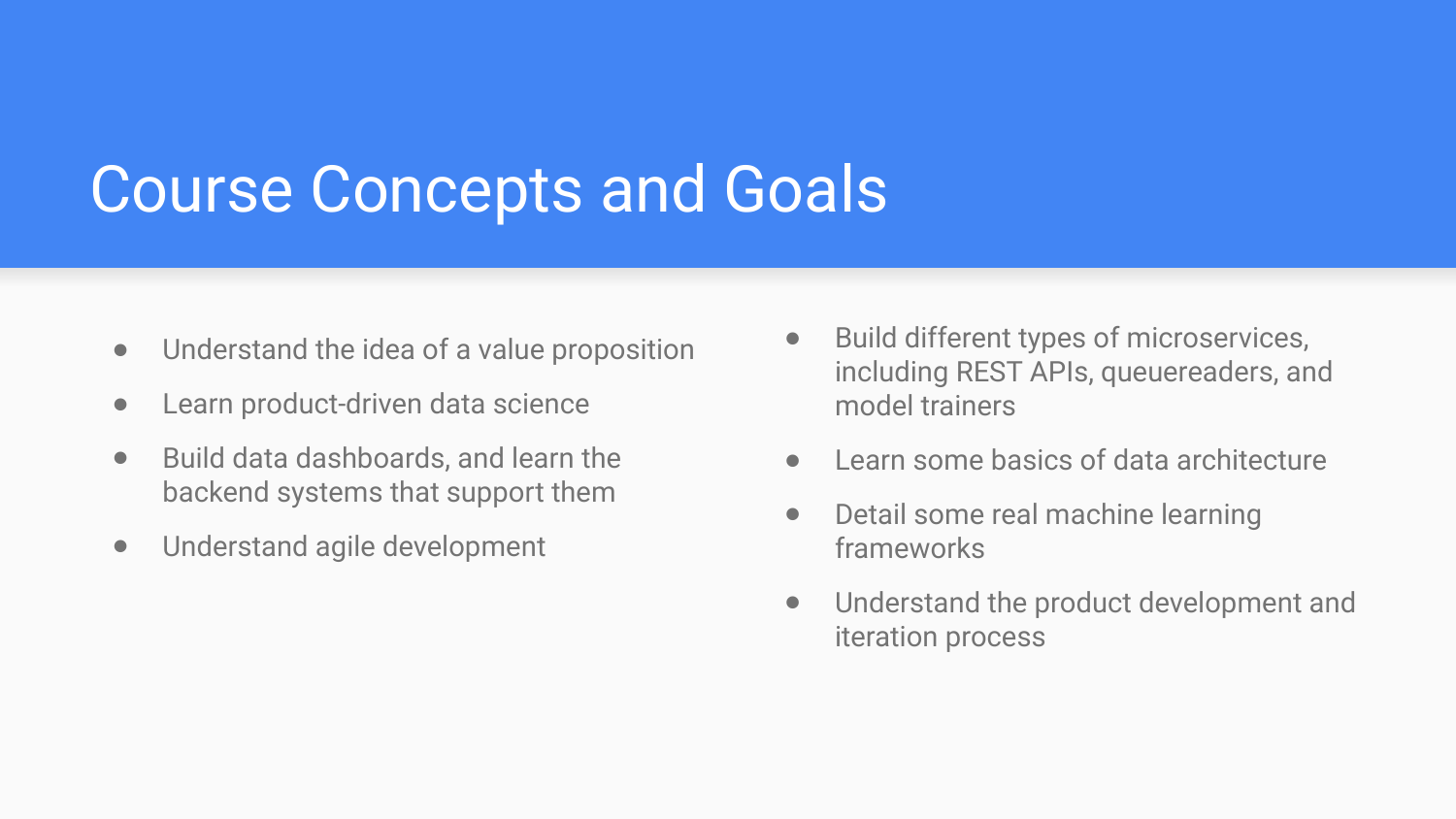

# Course Concepts and Goals
Build different types of microservices, including REST APIs, queuereaders, and model trainers
Learn some basics of data architecture
Detail some real machine learning frameworks
Understand the product development and iteration process
Understand the idea of a value proposition
Learn product-driven data science
Build data dashboards, and learn the backend systems that support them
Understand agile development